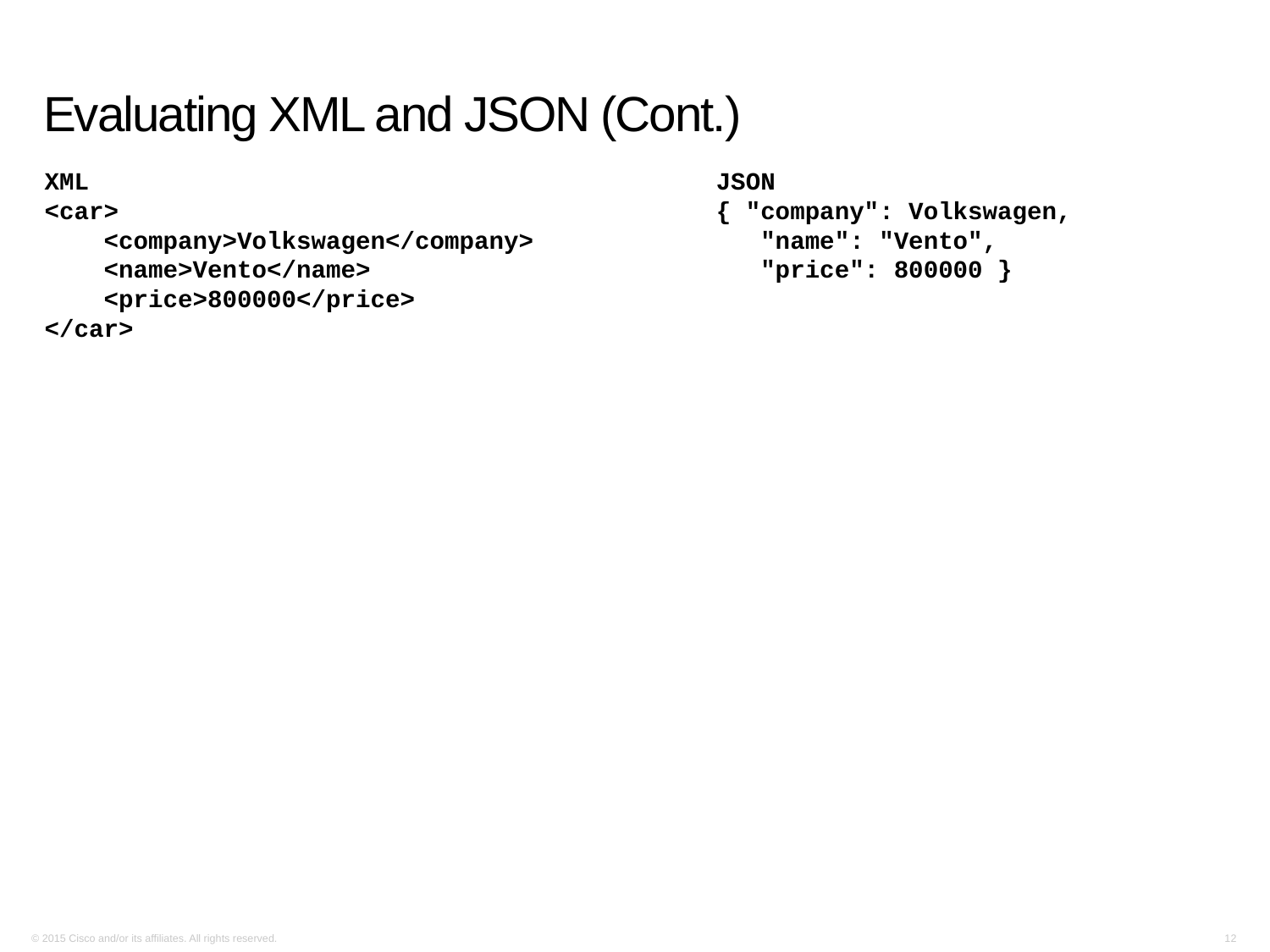

# Evaluating XML and JSON (Cont.)
XML
<car>
    <company>Volkswagen</company>
    <name>Vento</name>
    <price>800000</price>
</car>
JSON
{ "company": Volkswagen,
   "name": "Vento",
   "price": 800000 }
© 2015 Cisco and/or its affiliates. All rights reserved.
12